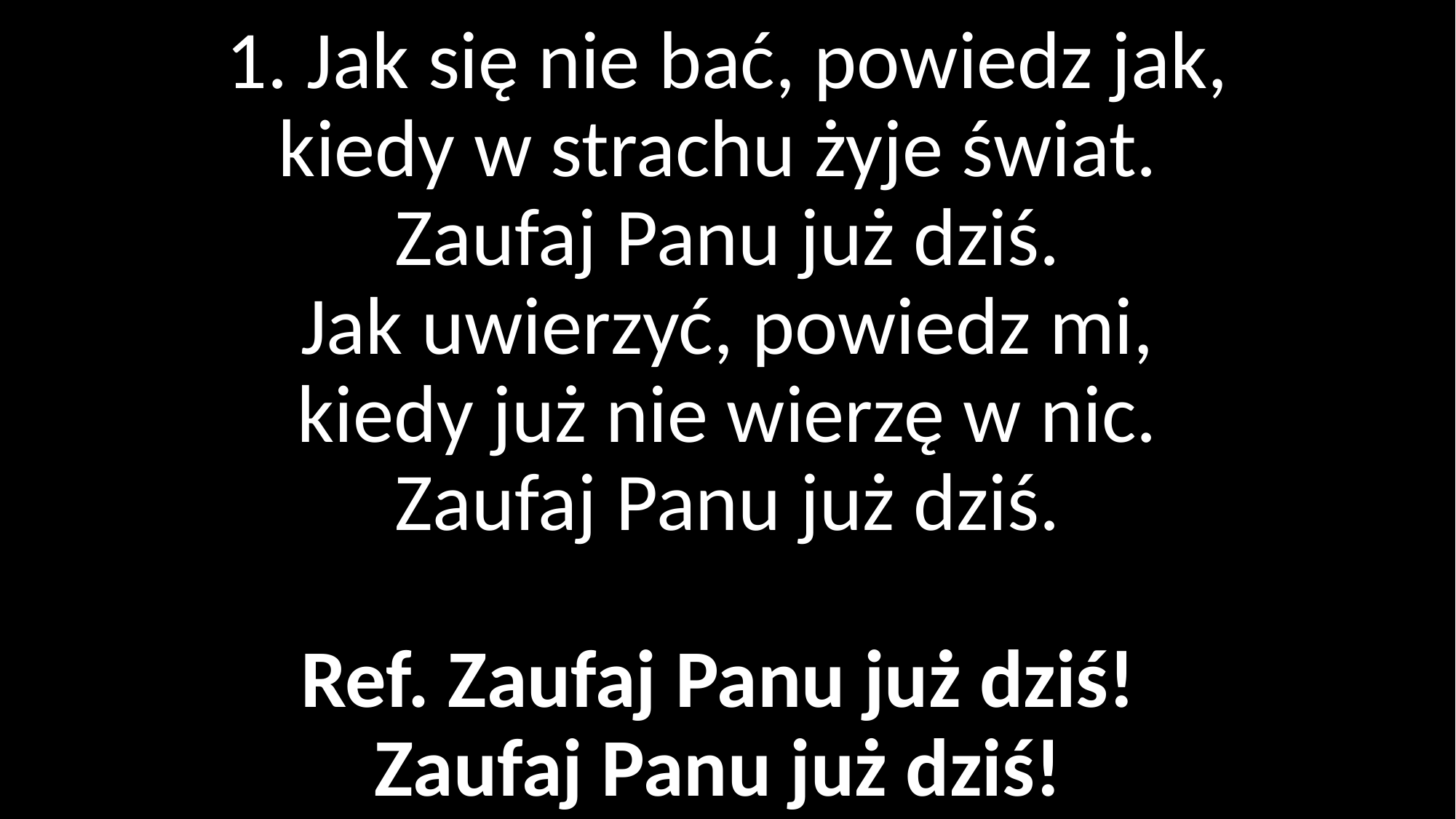

# 1. Jak się nie bać, powiedz jak, kiedy w strachu żyje świat. Zaufaj Panu już dziś. Jak uwierzyć, powiedz mi, kiedy już nie wierzę w nic. Zaufaj Panu już dziś. Ref. Zaufaj Panu już dziś! Zaufaj Panu już dziś!